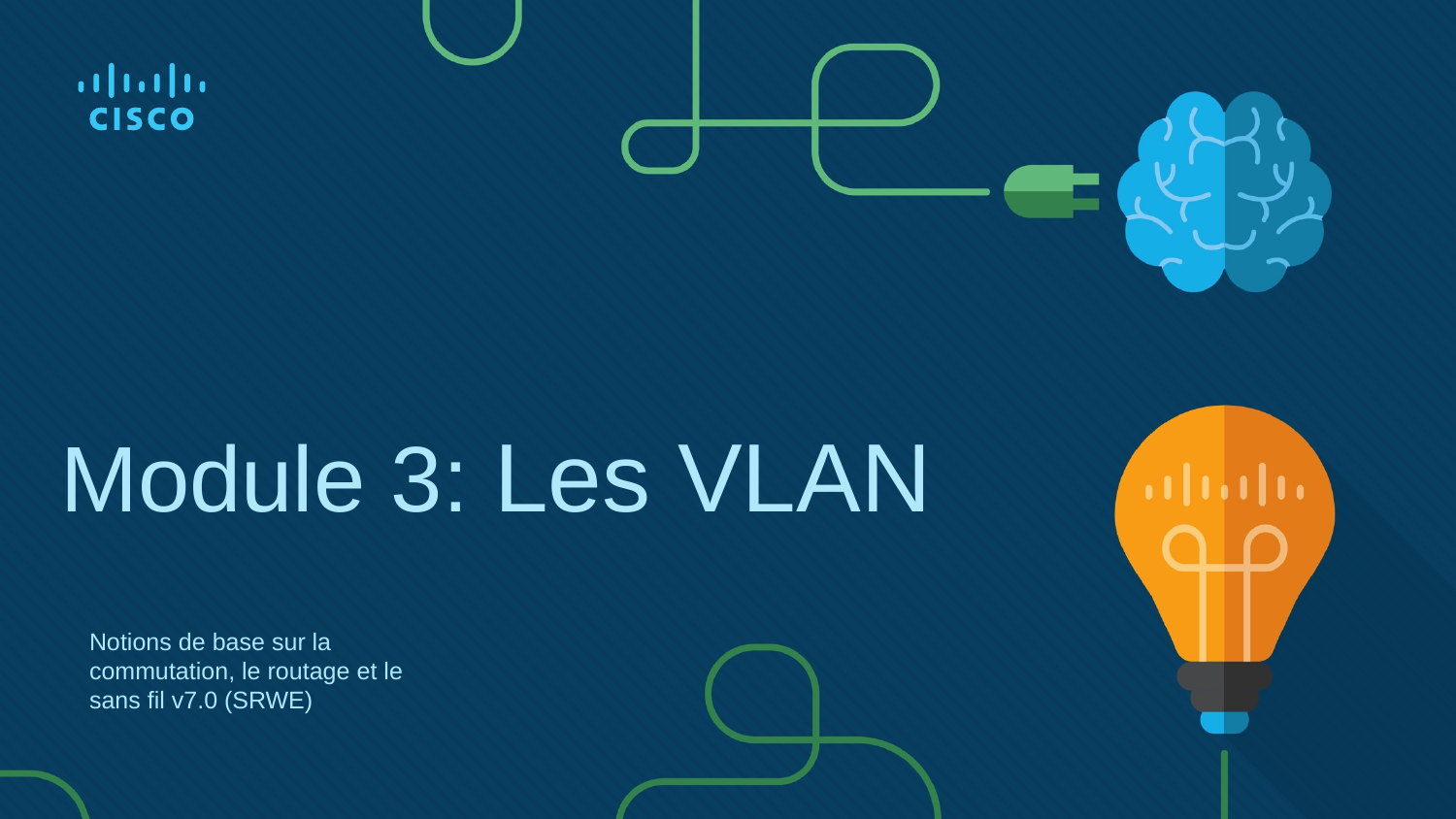

# Module 3: Les VLAN
Notions de base sur la commutation, le routage et le sans fil v7.0 (SRWE)